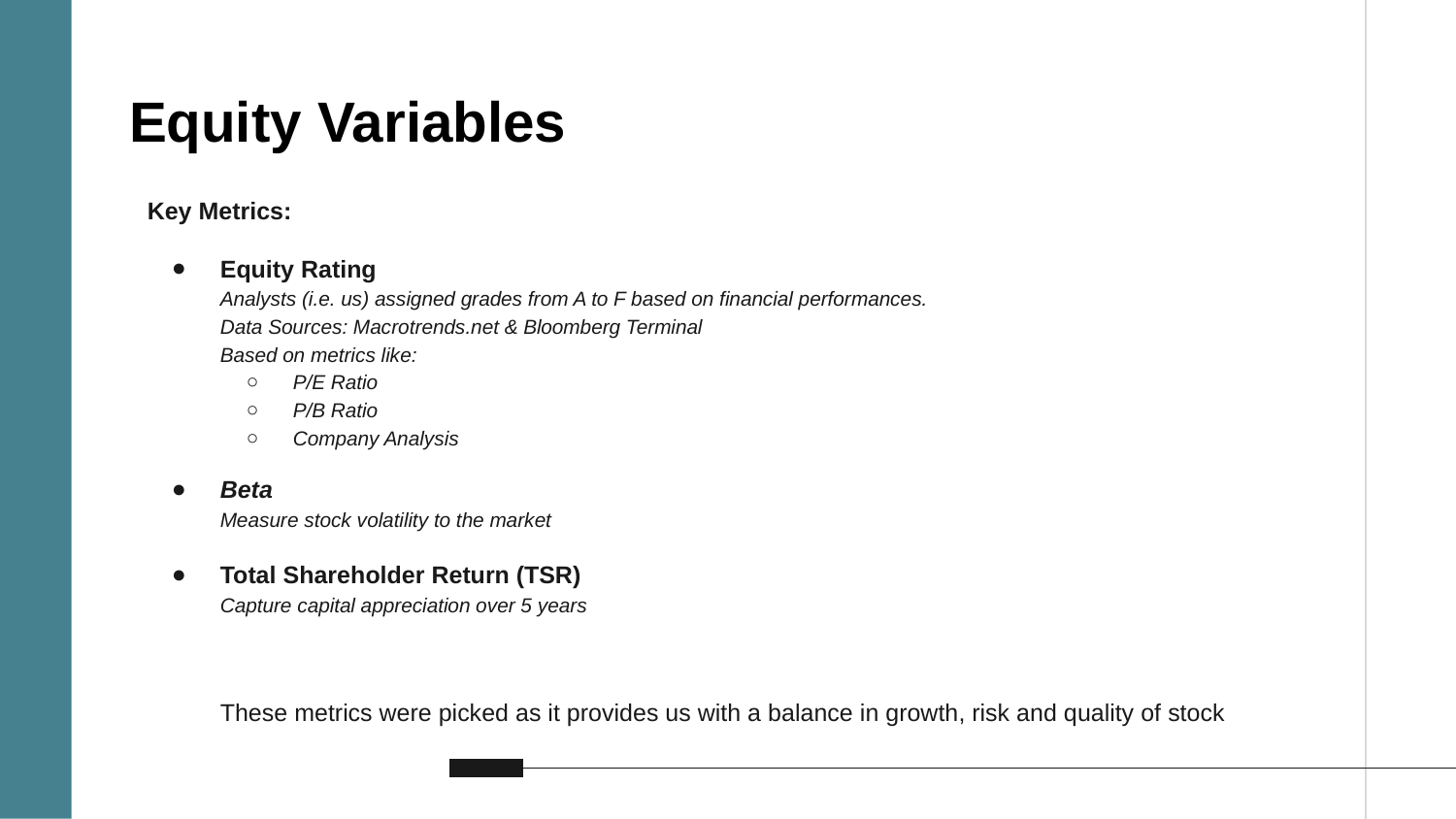

# Equity Variables

Key Metrics:
Equity Rating
Analysts (i.e. us) assigned grades from A to F based on financial performances.
Data Sources: Macrotrends.net & Bloomberg Terminal
Based on metrics like:
P/E Ratio
P/B Ratio
Company Analysis
Beta
Measure stock volatility to the market
Total Shareholder Return (TSR)
Capture capital appreciation over 5 years

These metrics were picked as it provides us with a balance in growth, risk and quality of stock